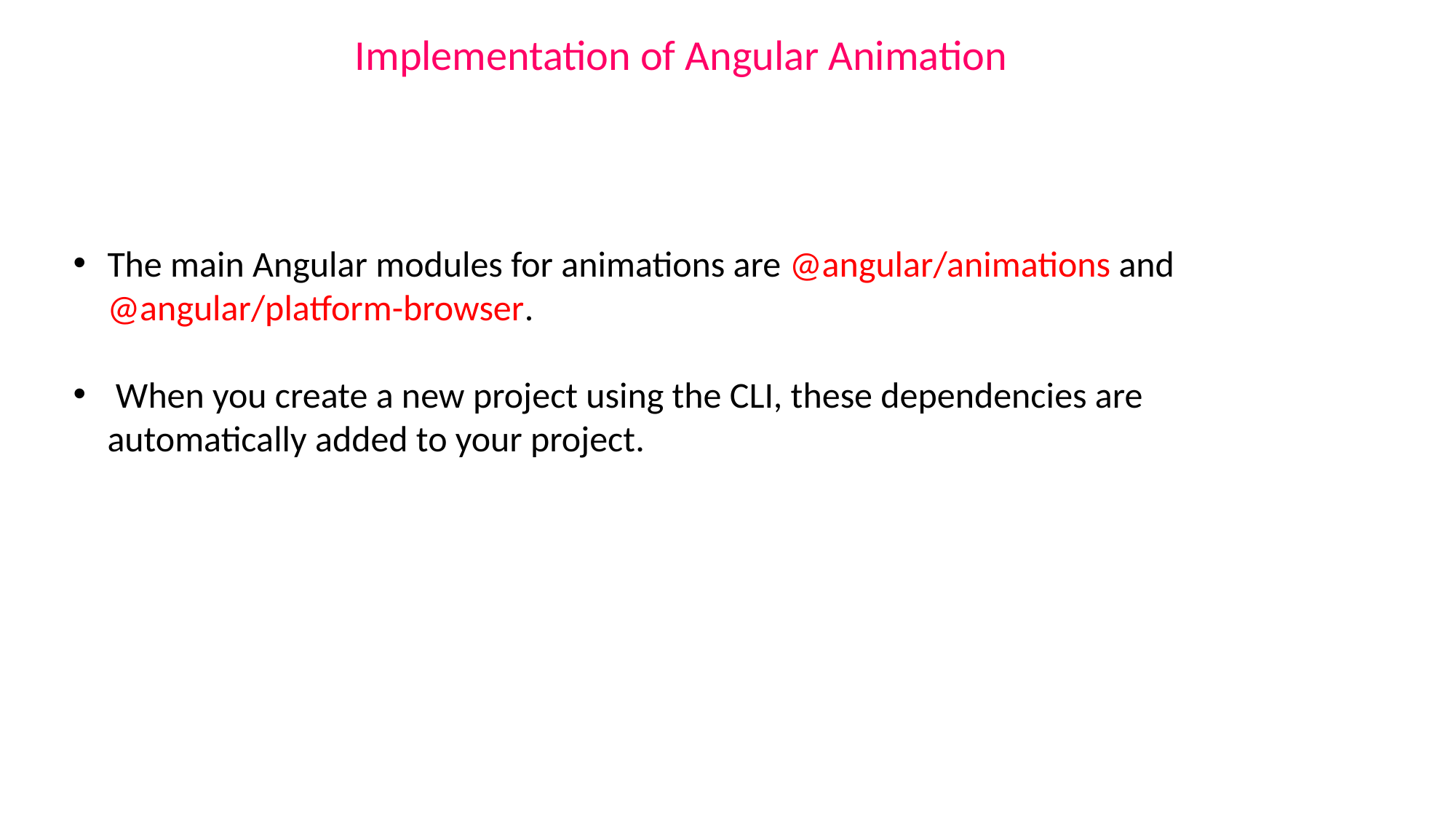

Implementation of Angular Animation
The main Angular modules for animations are @angular/animations and @angular/platform-browser.

 When you create a new project using the CLI, these dependencies are automatically added to your project.